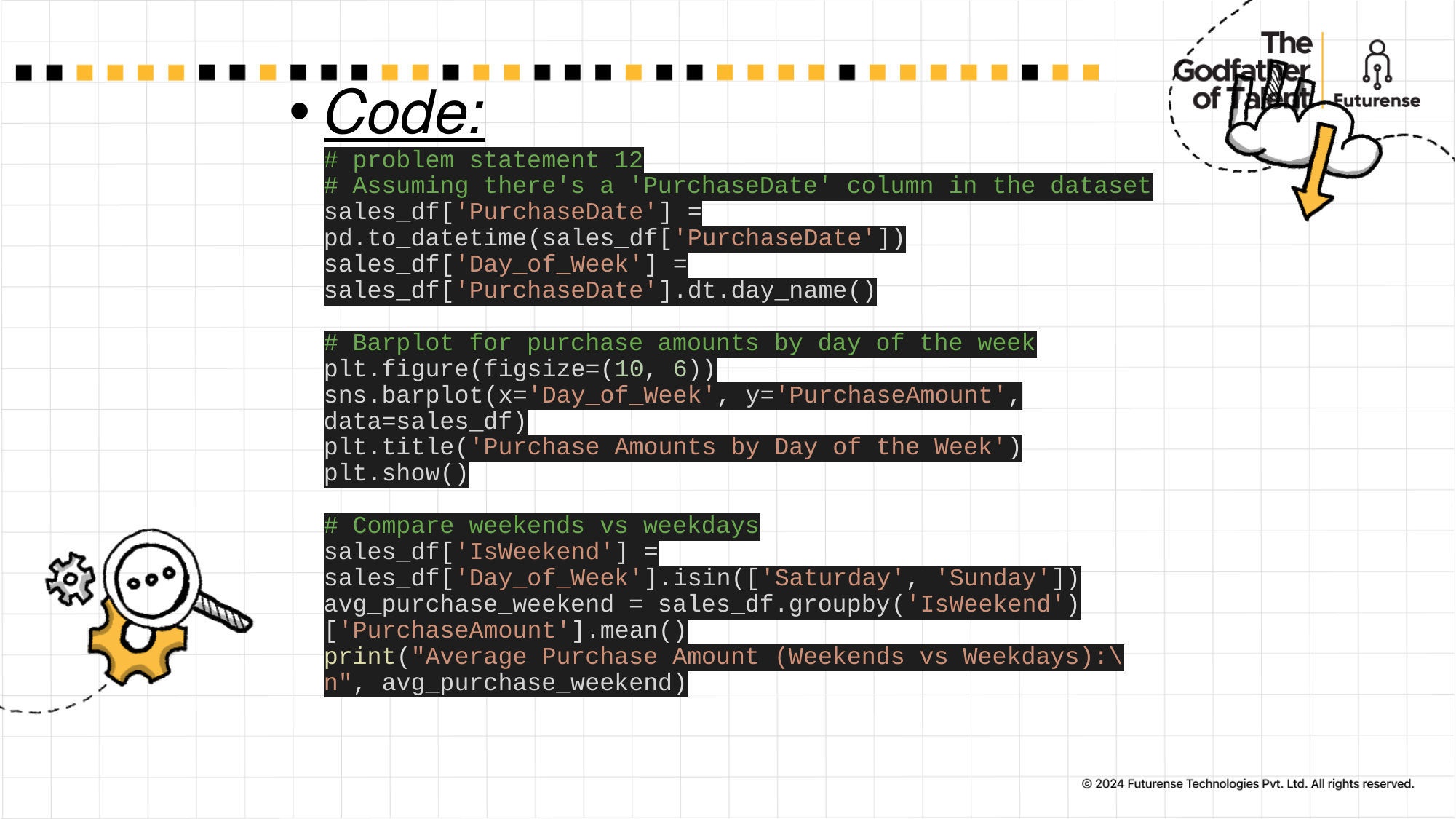

# Code: # problem statement 12 # Assuming there's a 'PurchaseDate' column in the dataset sales_df['PurchaseDate'] = pd.to_datetime(sales_df['PurchaseDate']) sales_df['Day_of_Week'] = sales_df['PurchaseDate'].dt.day_name() # Barplot for purchase amounts by day of the week plt.figure(figsize=(10, 6)) sns.barplot(x='Day_of_Week', y='PurchaseAmount', data=sales_df) plt.title('Purchase Amounts by Day of the Week') plt.show() # Compare weekends vs weekdays sales_df['IsWeekend'] = sales_df['Day_of_Week'].isin(['Saturday', 'Sunday']) avg_purchase_weekend = sales_df.groupby('IsWeekend')['PurchaseAmount'].mean() print("Average Purchase Amount (Weekends vs Weekdays):\n", avg_purchase_weekend)